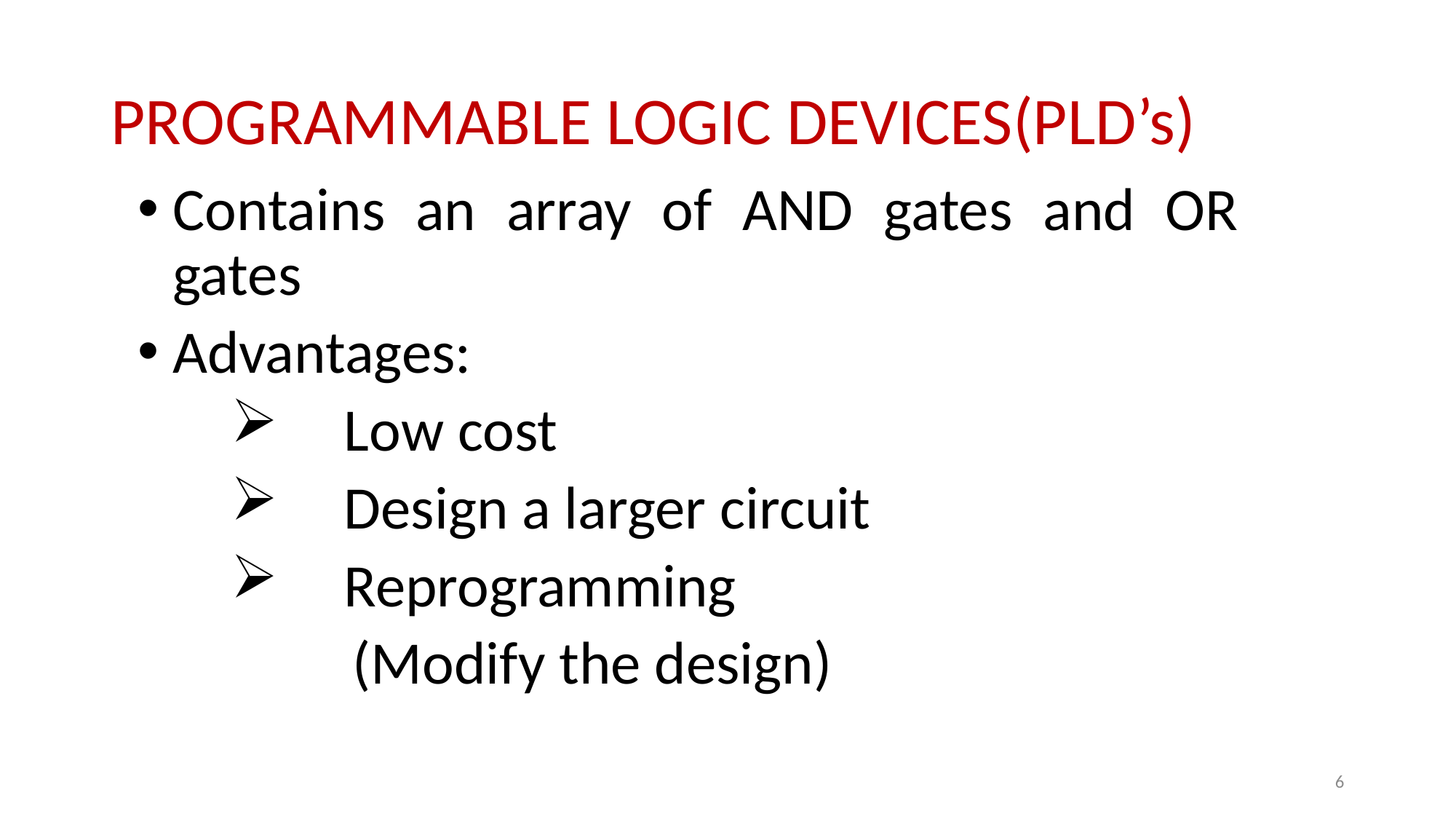

# PROGRAMMABLE LOGIC DEVICES(PLD’s)
Contains an array of AND gates and OR gates
Advantages:
Low cost
Design a larger circuit
Reprogramming
      (Modify the design)

6